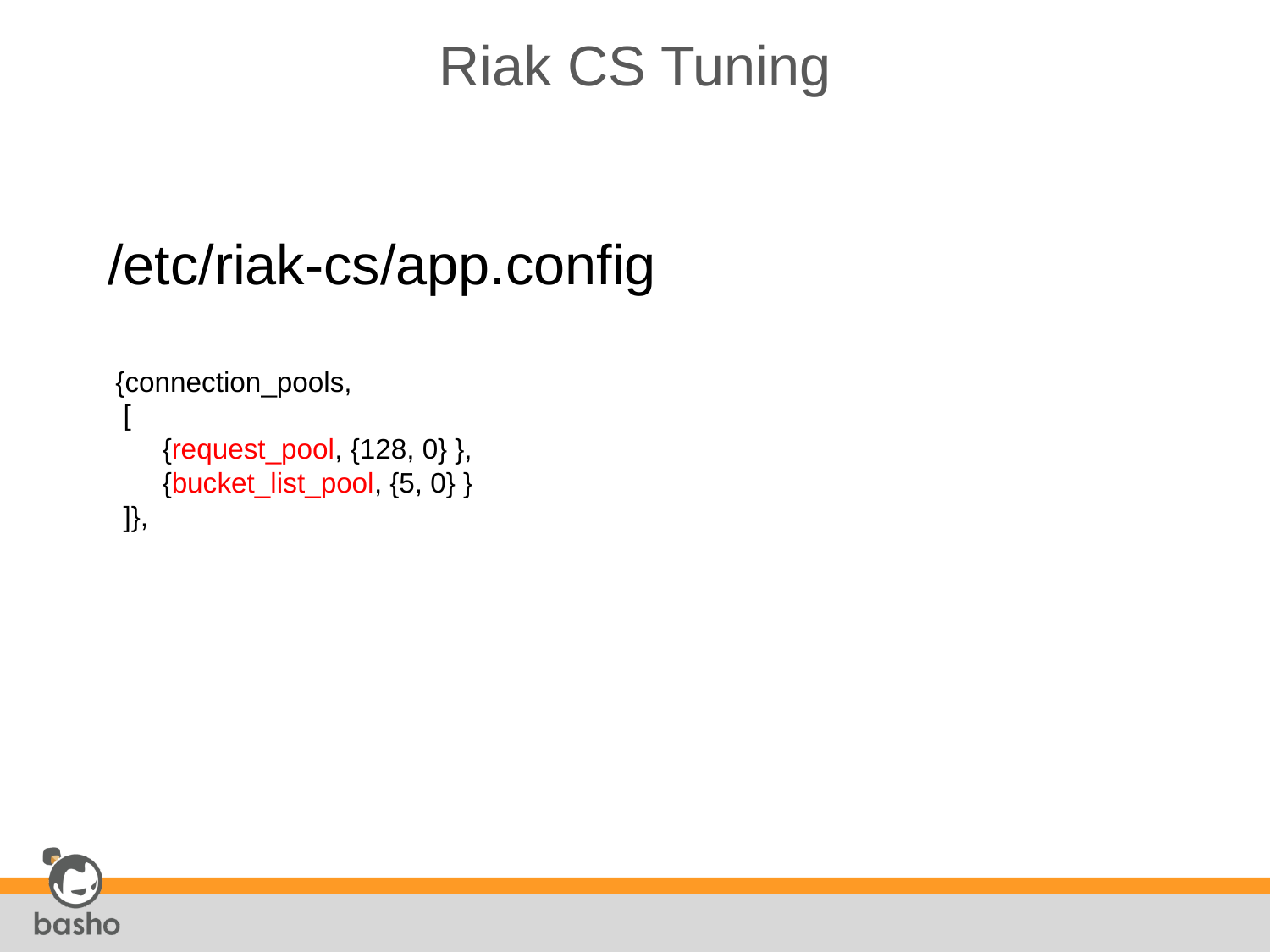

# Riak CS Tuning
/etc/riak-cs/app.config

 {connection_pools,
  [
       {request_pool, {128, 0} },
       {bucket_list_pool, {5, 0} }
  ]},